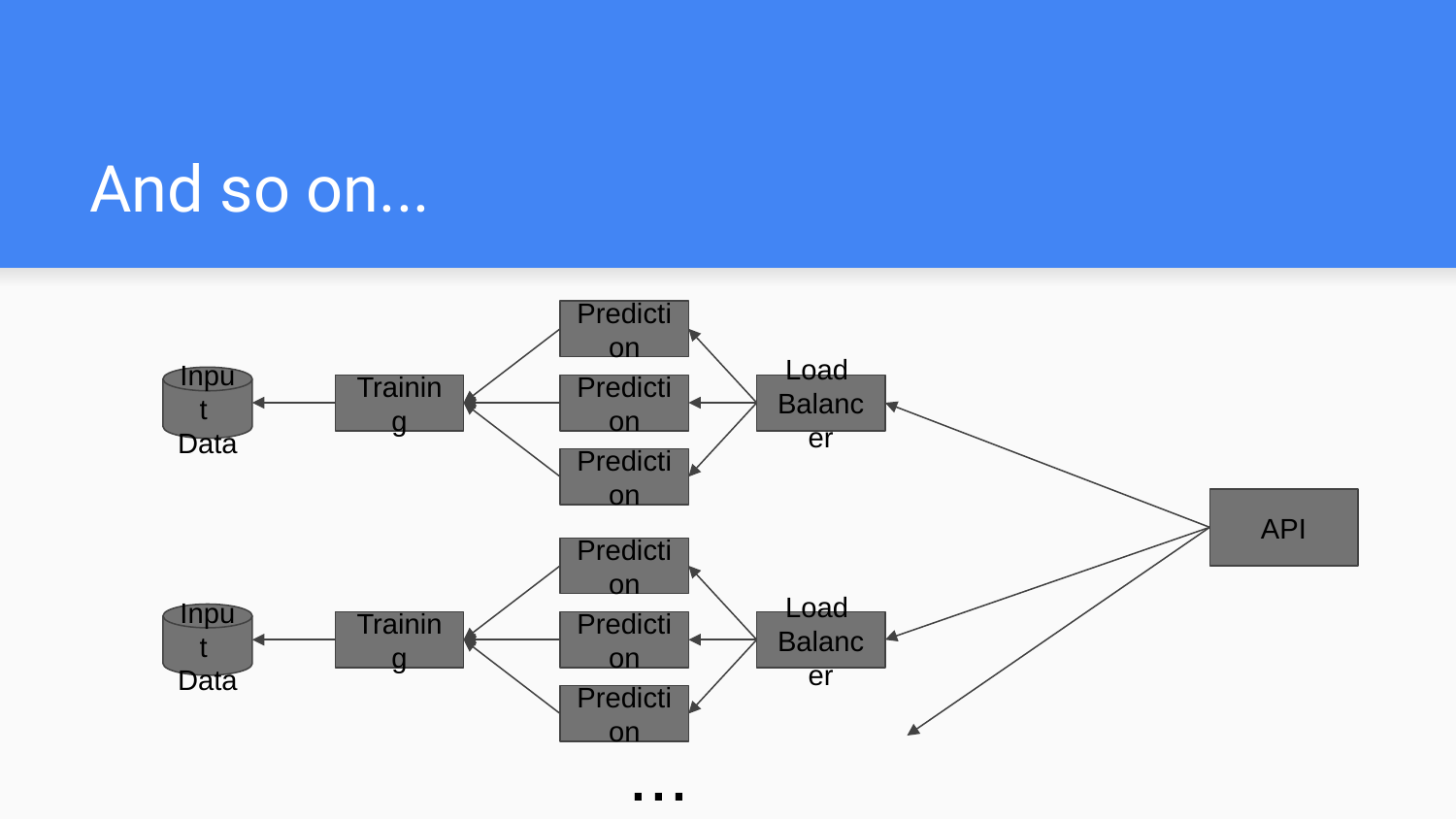

# And so on...
Prediction
Input
Data
Training
Prediction
Load
Balancer
Prediction
API
Prediction
Input
Data
Training
Prediction
Load
Balancer
Prediction
...